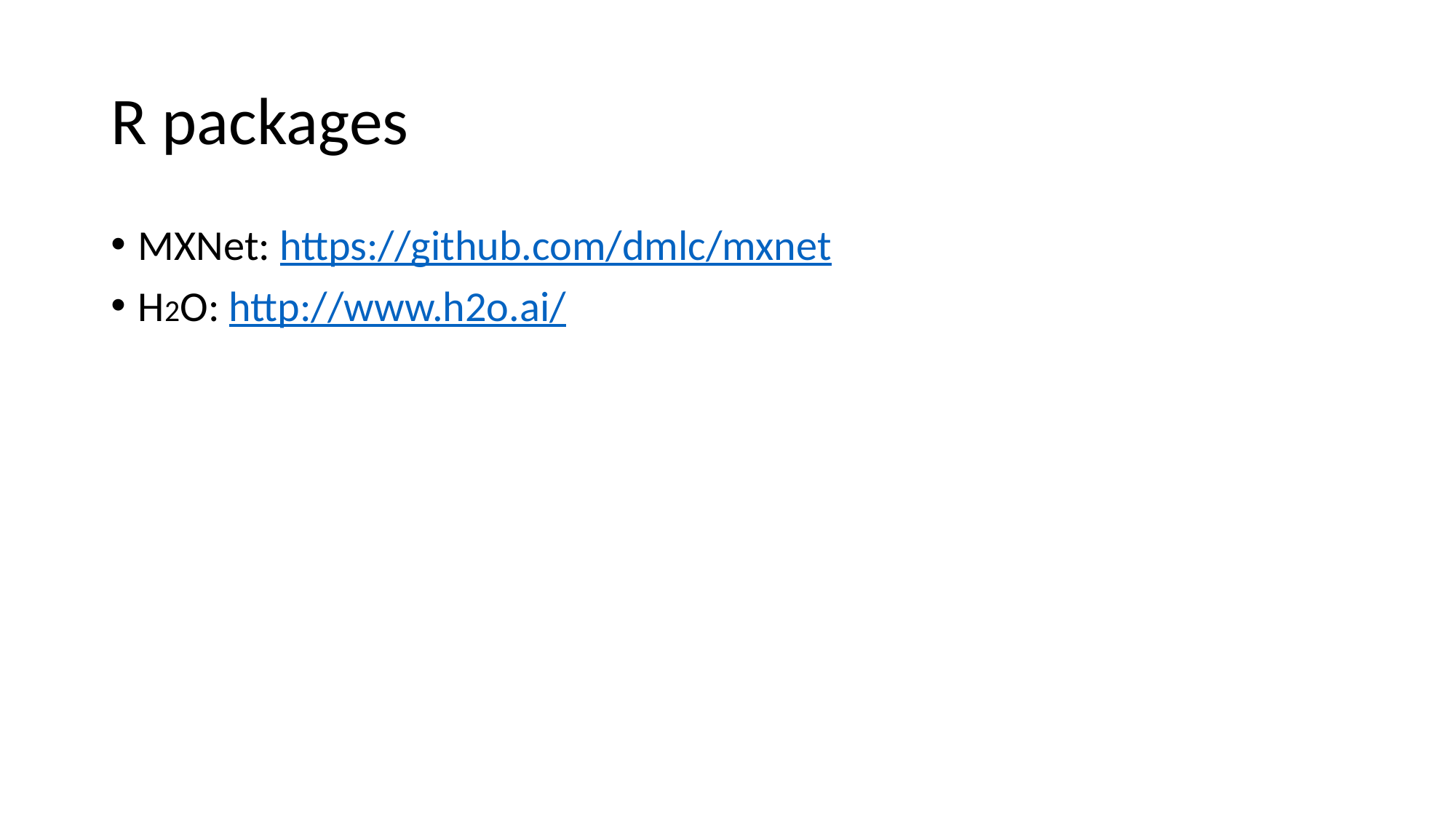

# R packages
MXNet: https://github.com/dmlc/mxnet
H2O: http://www.h2o.ai/